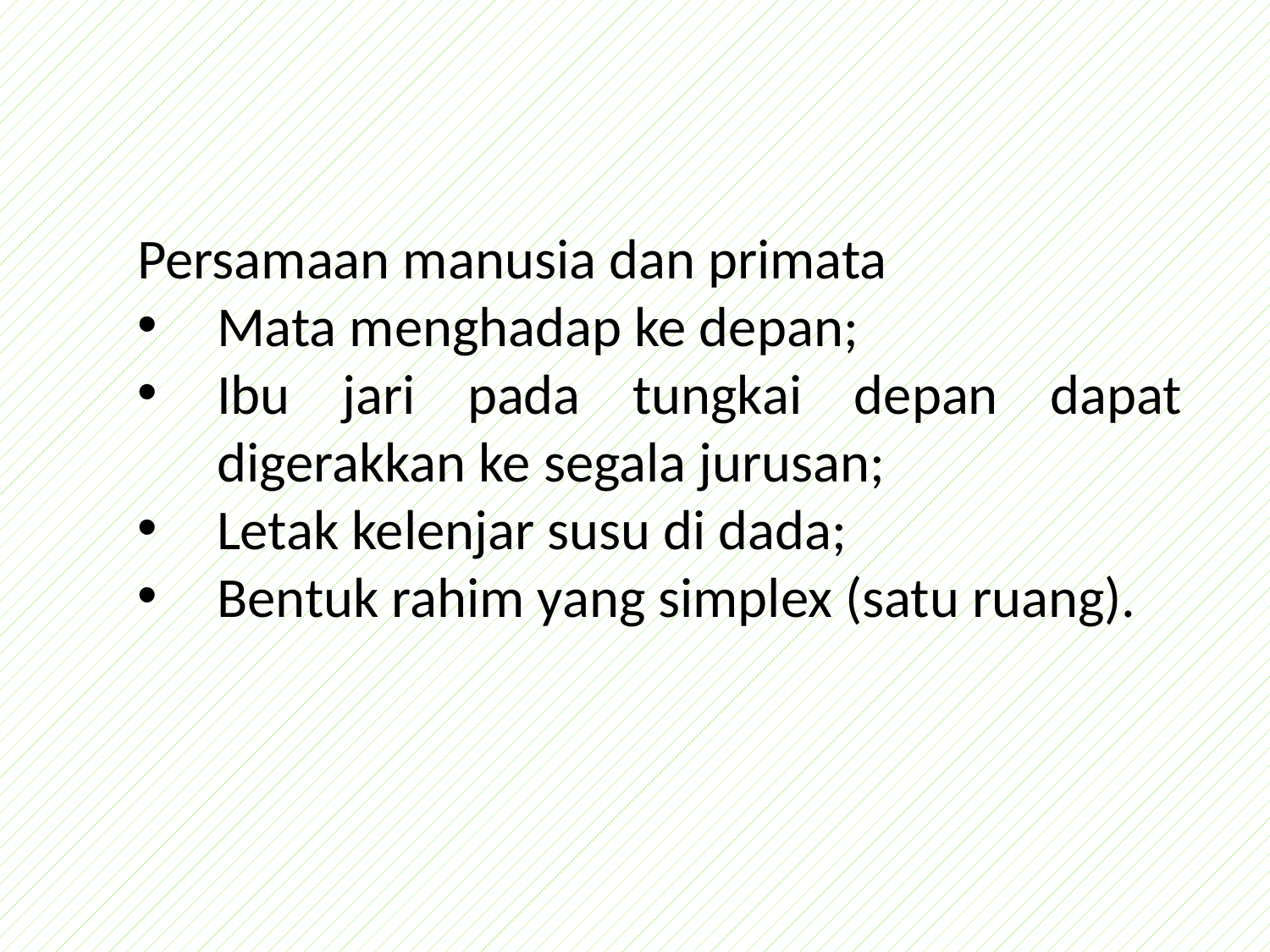

Persamaan manusia dan primata
Mata menghadap ke depan;
Ibu jari pada tungkai depan dapat digerakkan ke segala jurusan;
Letak kelenjar susu di dada;
Bentuk rahim yang simplex (satu ruang).